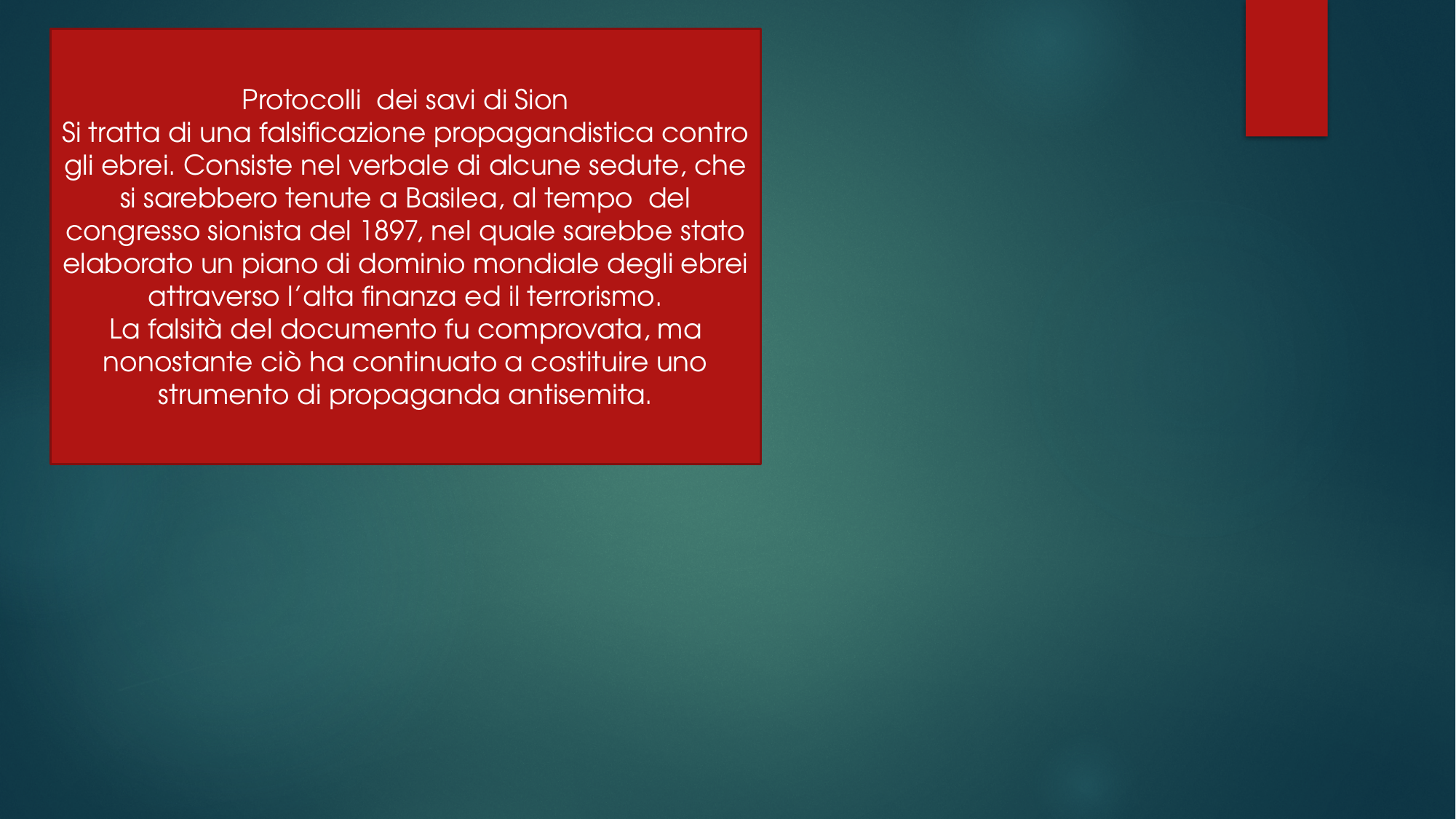

Protocolli  dei savi di Sion
Si tratta di una falsificazione propagandistica contro gli ebrei. Consiste nel verbale di alcune sedute, che si sarebbero tenute a Basilea, al tempo  del congresso sionista del 1897, nel quale sarebbe stato elaborato un piano di dominio mondiale degli ebrei attraverso l’alta finanza ed il terrorismo.
La falsità del documento fu comprovata, ma nonostante ciò ha continuato a costituire uno strumento di propaganda antisemita.